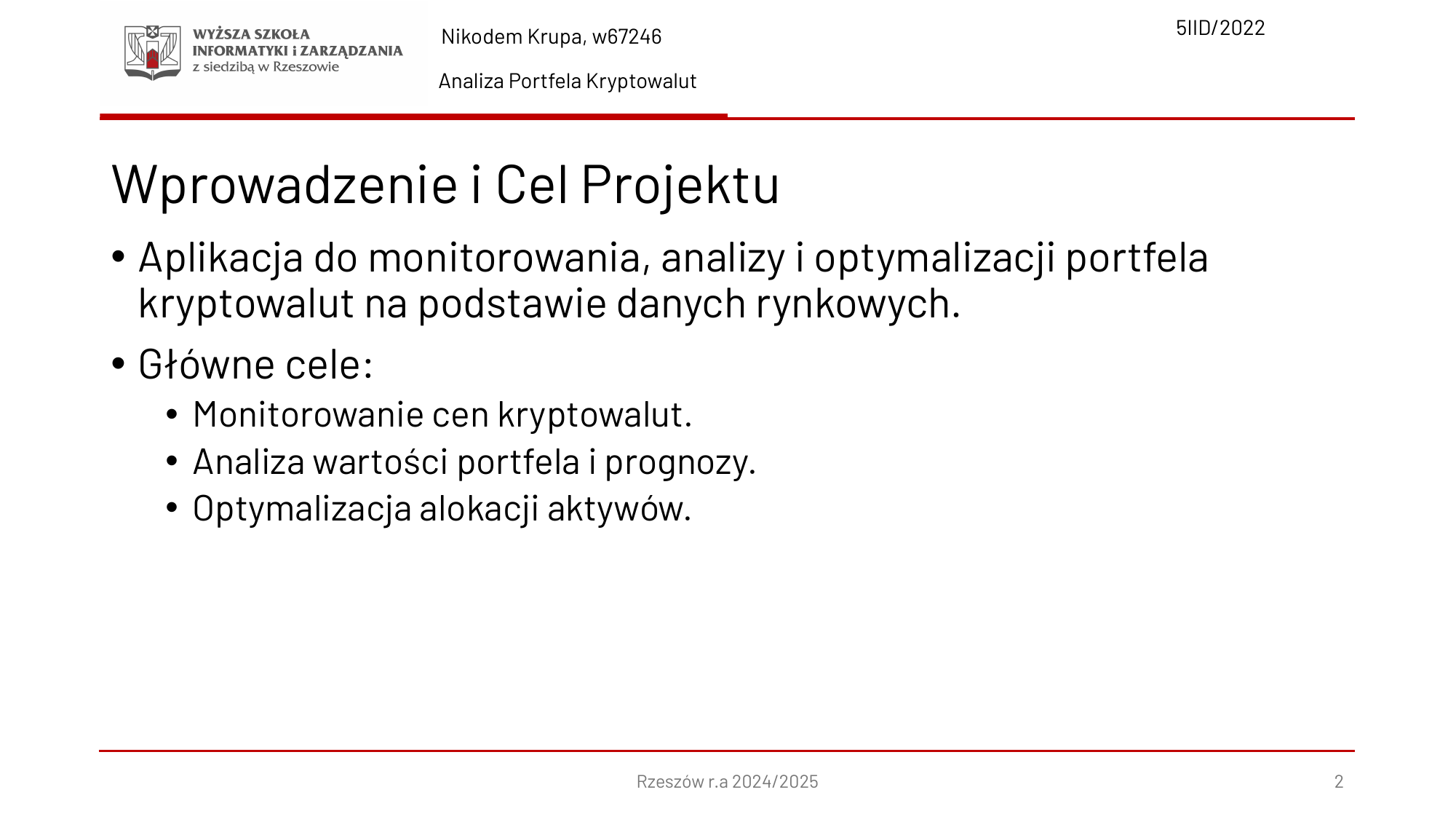

# Wprowadzenie i Cel Projektu
Aplikacja do monitorowania, analizy i optymalizacji portfela kryptowalut na podstawie danych rynkowych.
Główne cele:
Monitorowanie cen kryptowalut.
Analiza wartości portfela i prognozy.
Optymalizacja alokacji aktywów.

Rzeszów r.a 2024/2025
2